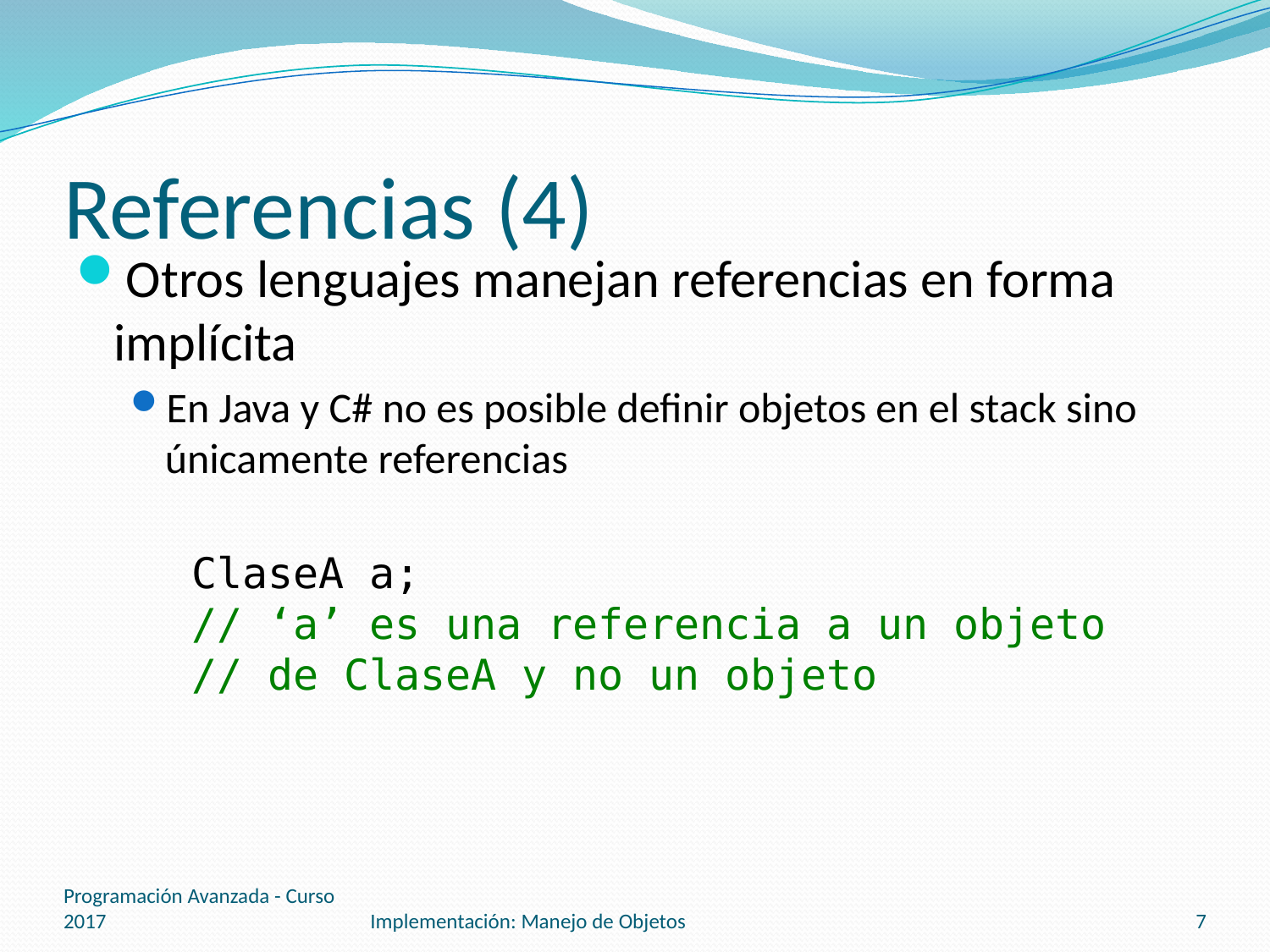

# Referencias (4)
Otros lenguajes manejan referencias en forma implícita
En Java y C# no es posible definir objetos en el stack sino únicamente referencias
ClaseA a;
// ‘a’ es una referencia a un objeto
// de ClaseA y no un objeto
Programación Avanzada - Curso 2017
Implementación: Manejo de Objetos
7